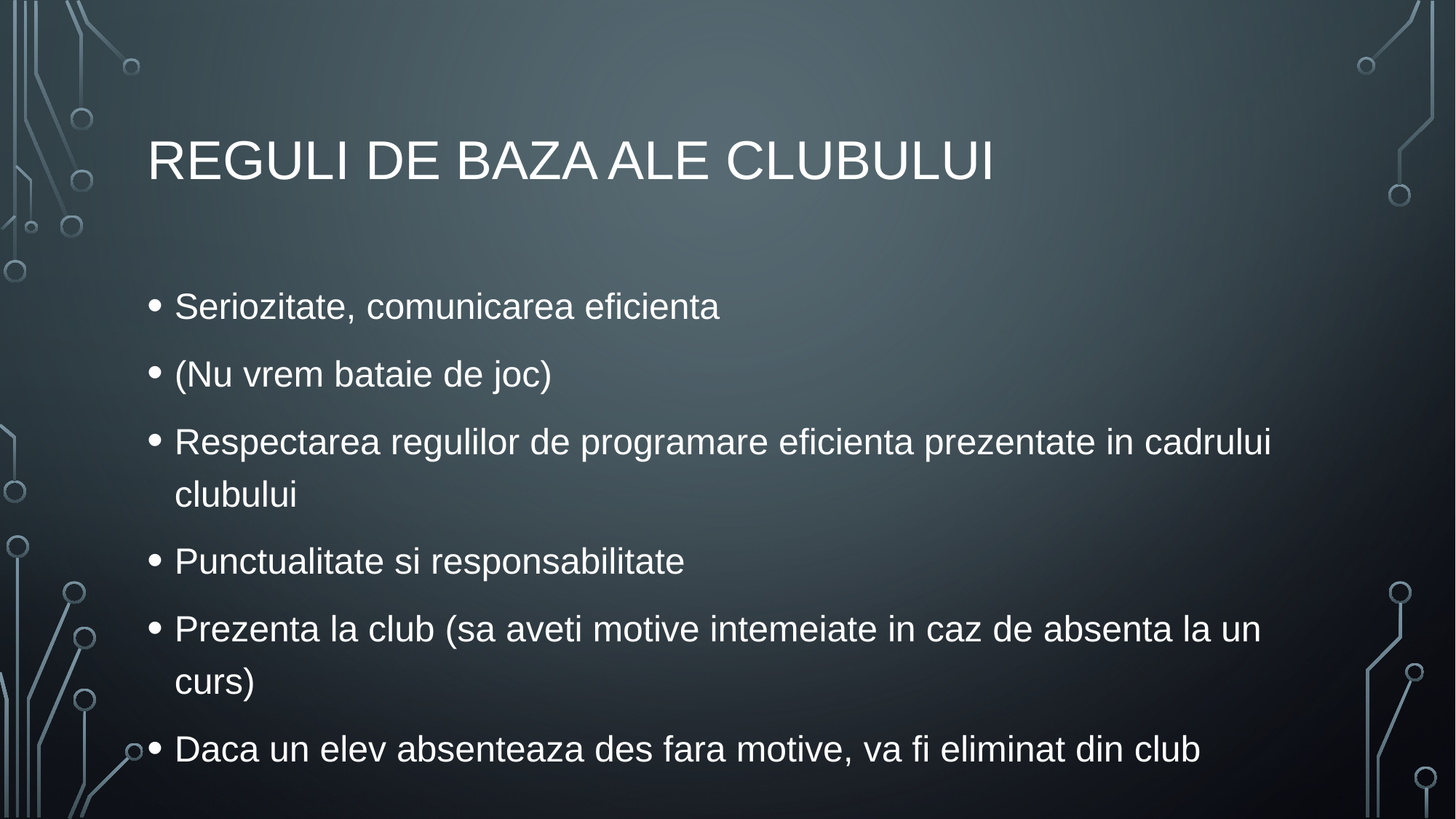

# REGULI de baza ale clubului
Seriozitate, comunicarea eficienta
(Nu vrem bataie de joc)
Respectarea regulilor de programare eficienta prezentate in cadrului clubului
Punctualitate si responsabilitate
Prezenta la club (sa aveti motive intemeiate in caz de absenta la un curs)
Daca un elev absenteaza des fara motive, va fi eliminat din club